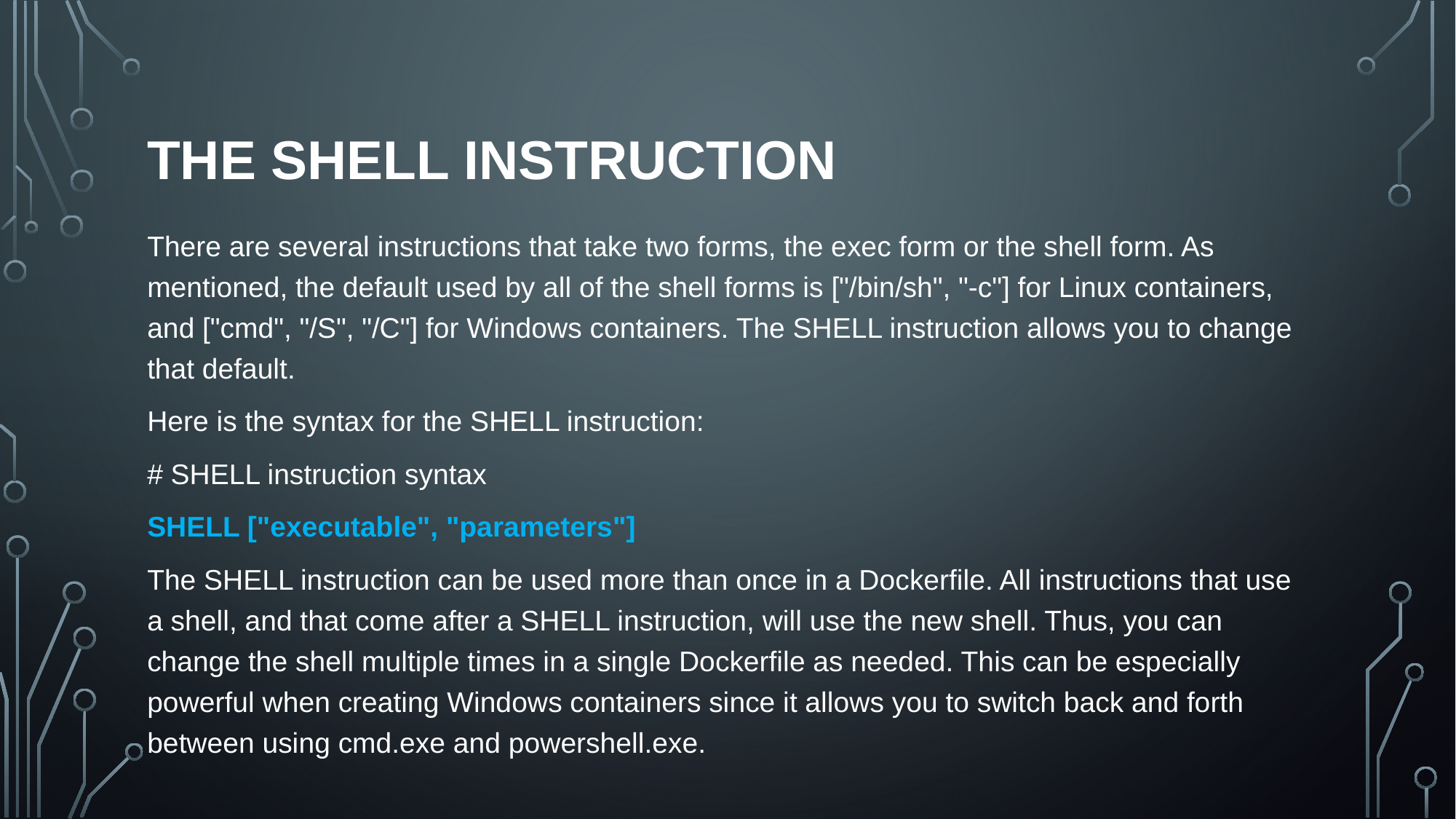

# The shell instruction
There are several instructions that take two forms, the exec form or the shell form. As mentioned, the default used by all of the shell forms is ["/bin/sh", "-c"] for Linux containers, and ["cmd", "/S", "/C"] for Windows containers. The SHELL instruction allows you to change that default.
Here is the syntax for the SHELL instruction:
# SHELL instruction syntax
SHELL ["executable", "parameters"]
The SHELL instruction can be used more than once in a Dockerfile. All instructions that use a shell, and that come after a SHELL instruction, will use the new shell. Thus, you can change the shell multiple times in a single Dockerfile as needed. This can be especially powerful when creating Windows containers since it allows you to switch back and forth between using cmd.exe and powershell.exe.